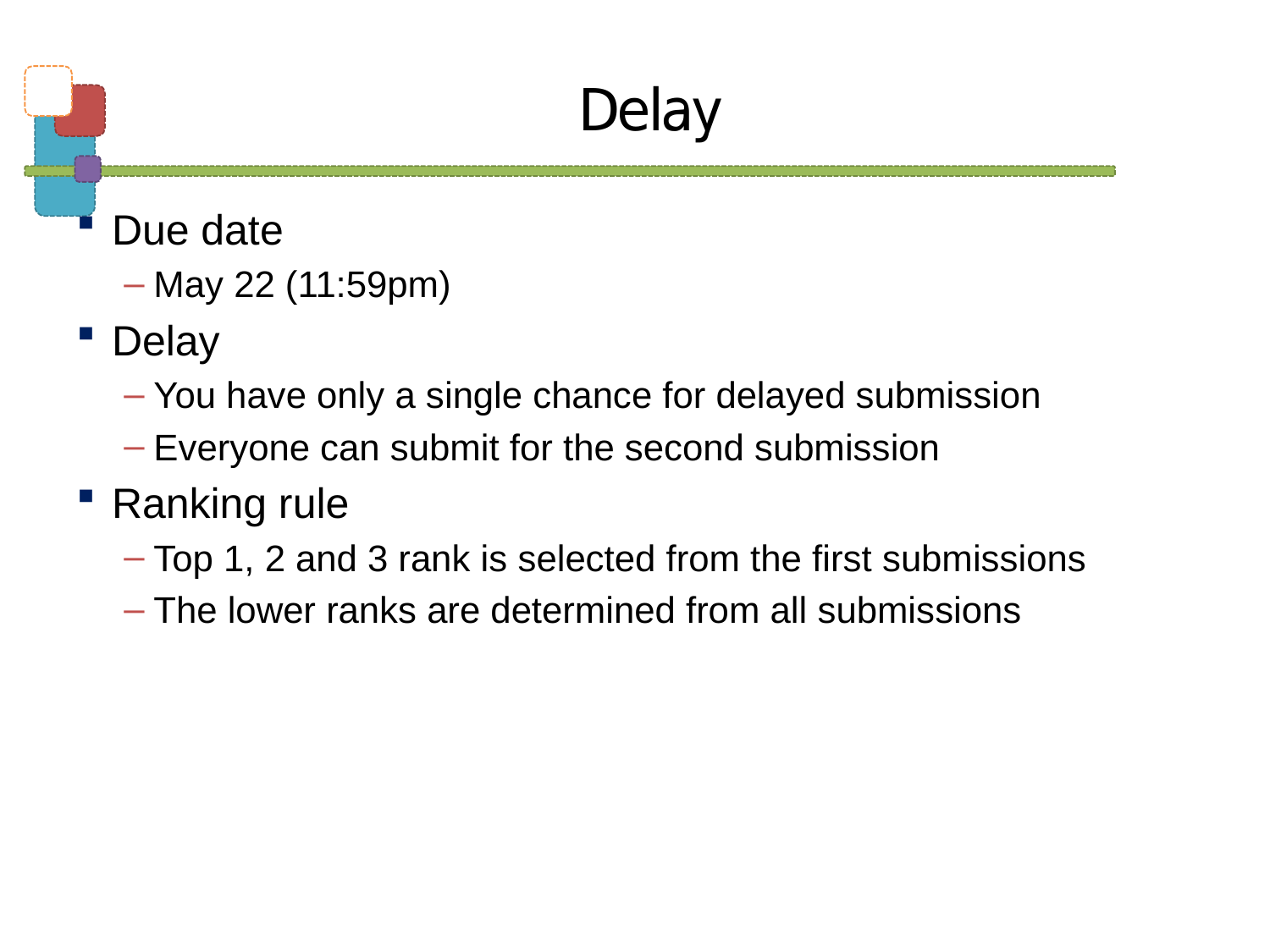

# Delay
Due date
May 22 (11:59pm)
Delay
You have only a single chance for delayed submission
Everyone can submit for the second submission
Ranking rule
Top 1, 2 and 3 rank is selected from the first submissions
The lower ranks are determined from all submissions